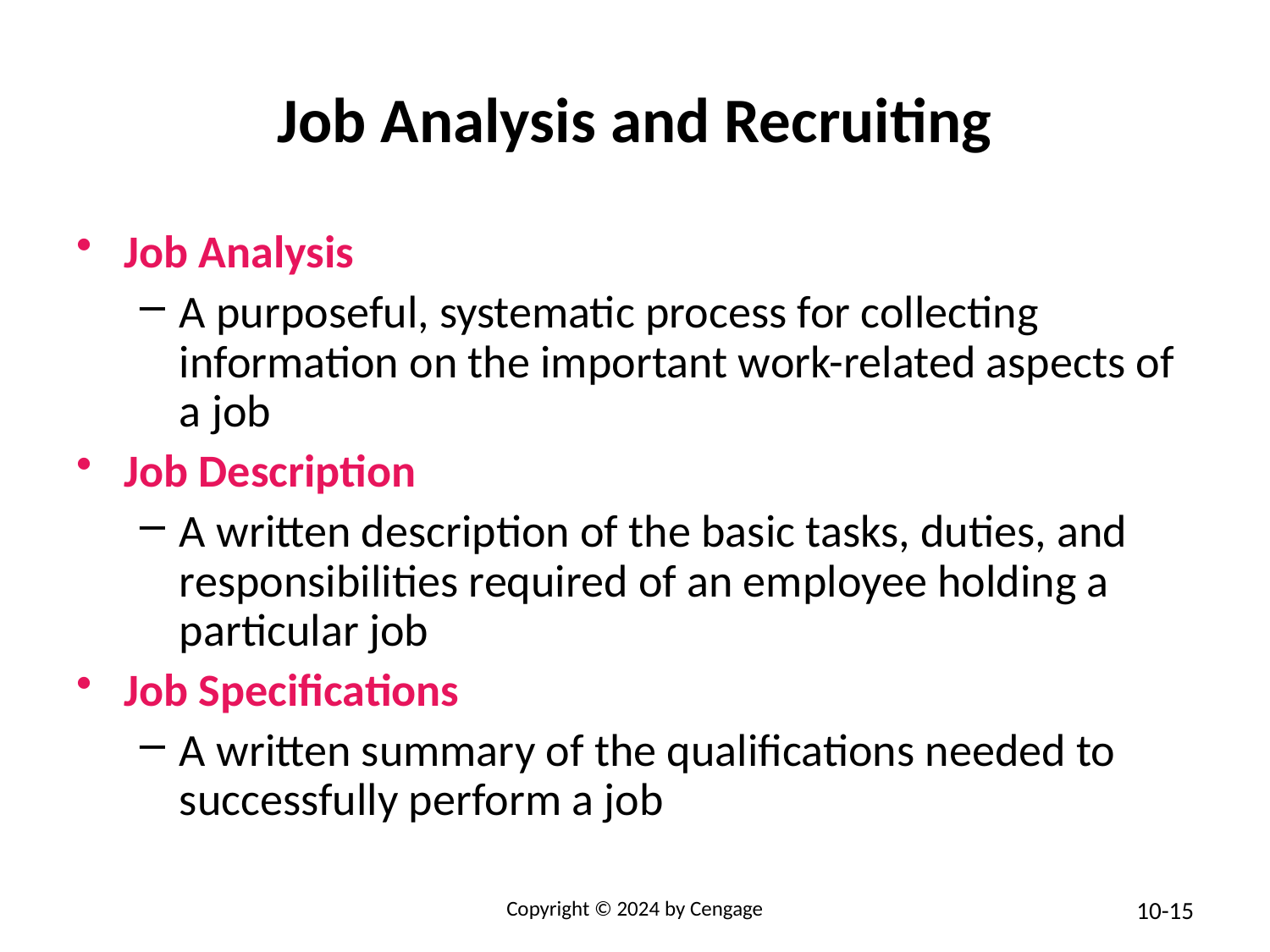

# Job Analysis and Recruiting
Job Analysis
A purposeful, systematic process for collecting information on the important work-related aspects of a job
Job Description
A written description of the basic tasks, duties, and responsibilities required of an employee holding a particular job
Job Specifications
A written summary of the qualifications needed to successfully perform a job
Copyright © 2024 by Cengage
10-15